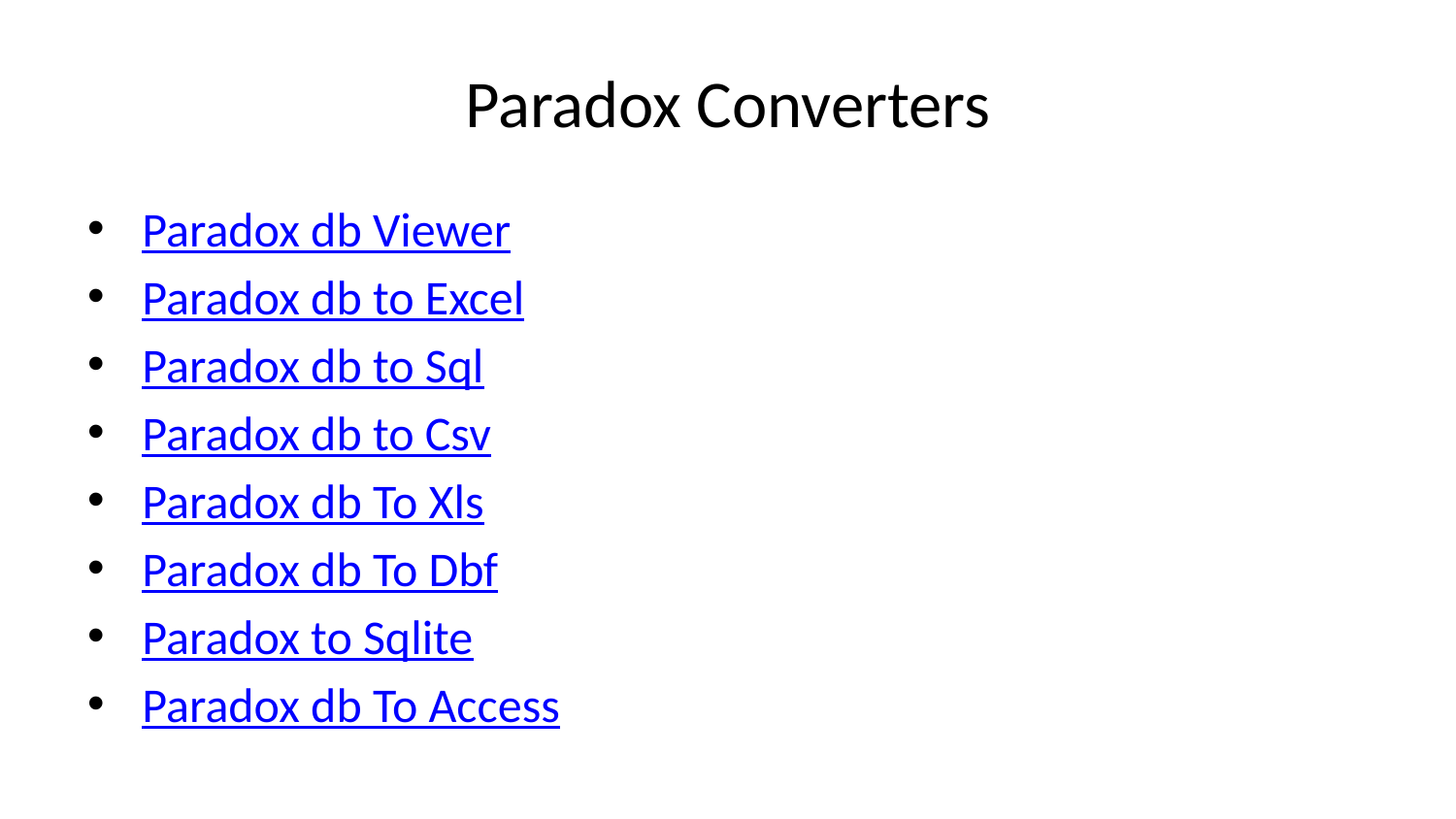

# Paradox Converters
Paradox db Viewer
Paradox db to Excel
Paradox db to Sql
Paradox db to Csv
Paradox db To Xls
Paradox db To Dbf
Paradox to Sqlite
Paradox db To Access